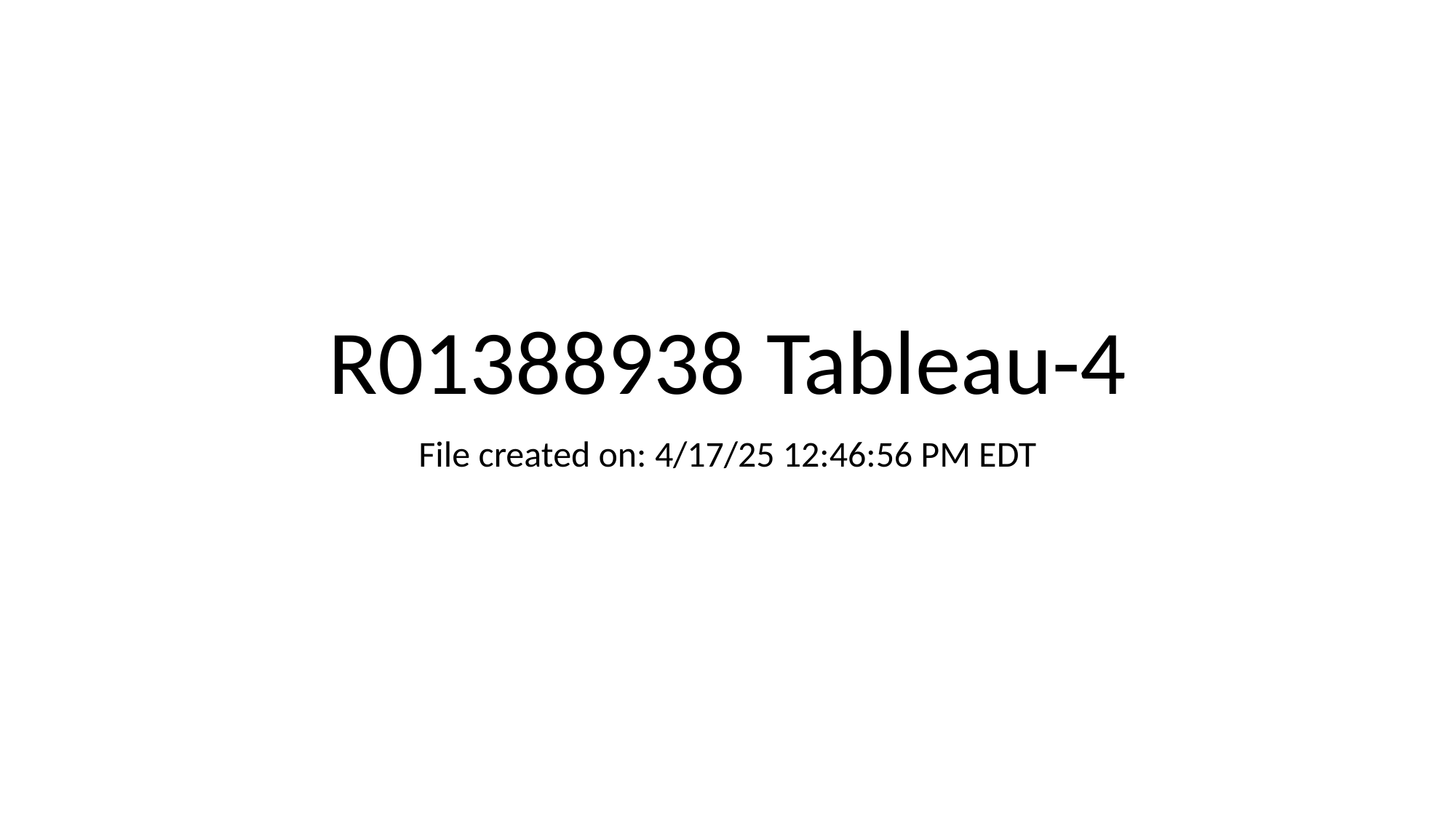

# R01388938 Tableau-4
File created on: 4/17/25 12:46:56 PM EDT